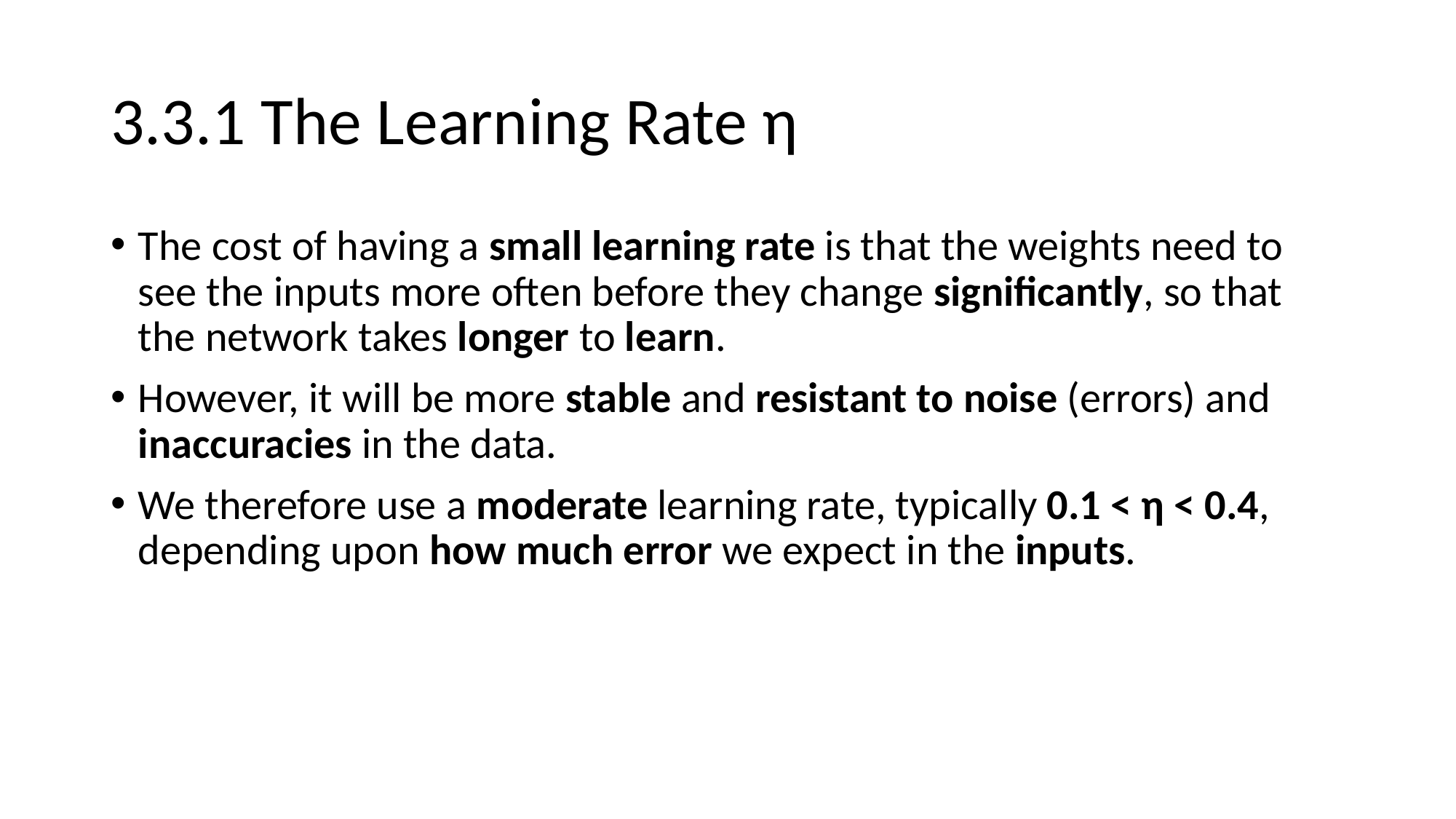

# 3.3.1 The Learning Rate η
The cost of having a small learning rate is that the weights need to see the inputs more often before they change significantly, so that the network takes longer to learn.
However, it will be more stable and resistant to noise (errors) and inaccuracies in the data.
We therefore use a moderate learning rate, typically 0.1 < η < 0.4, depending upon how much error we expect in the inputs.